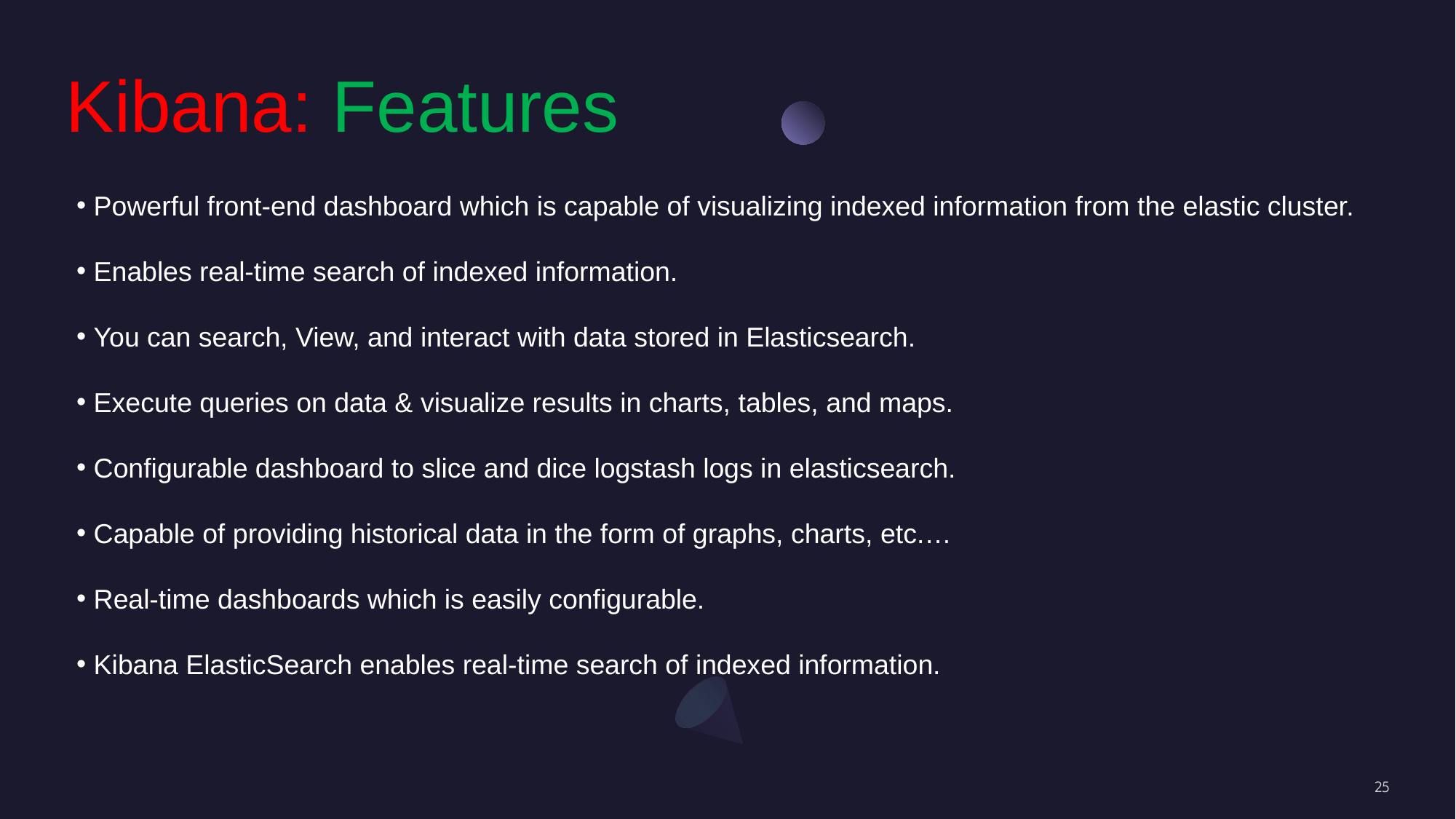

# Kibana: Features
 Powerful front-end dashboard which is capable of visualizing indexed information from the elastic cluster.

 Enables real-time search of indexed information.
 You can search, View, and interact with data stored in Elasticsearch.
 Execute queries on data & visualize results in charts, tables, and maps.
 Configurable dashboard to slice and dice logstash logs in elasticsearch.
 Capable of providing historical data in the form of graphs, charts, etc.…
 Real-time dashboards which is easily configurable.
 Kibana ElasticSearch enables real-time search of indexed information.

25